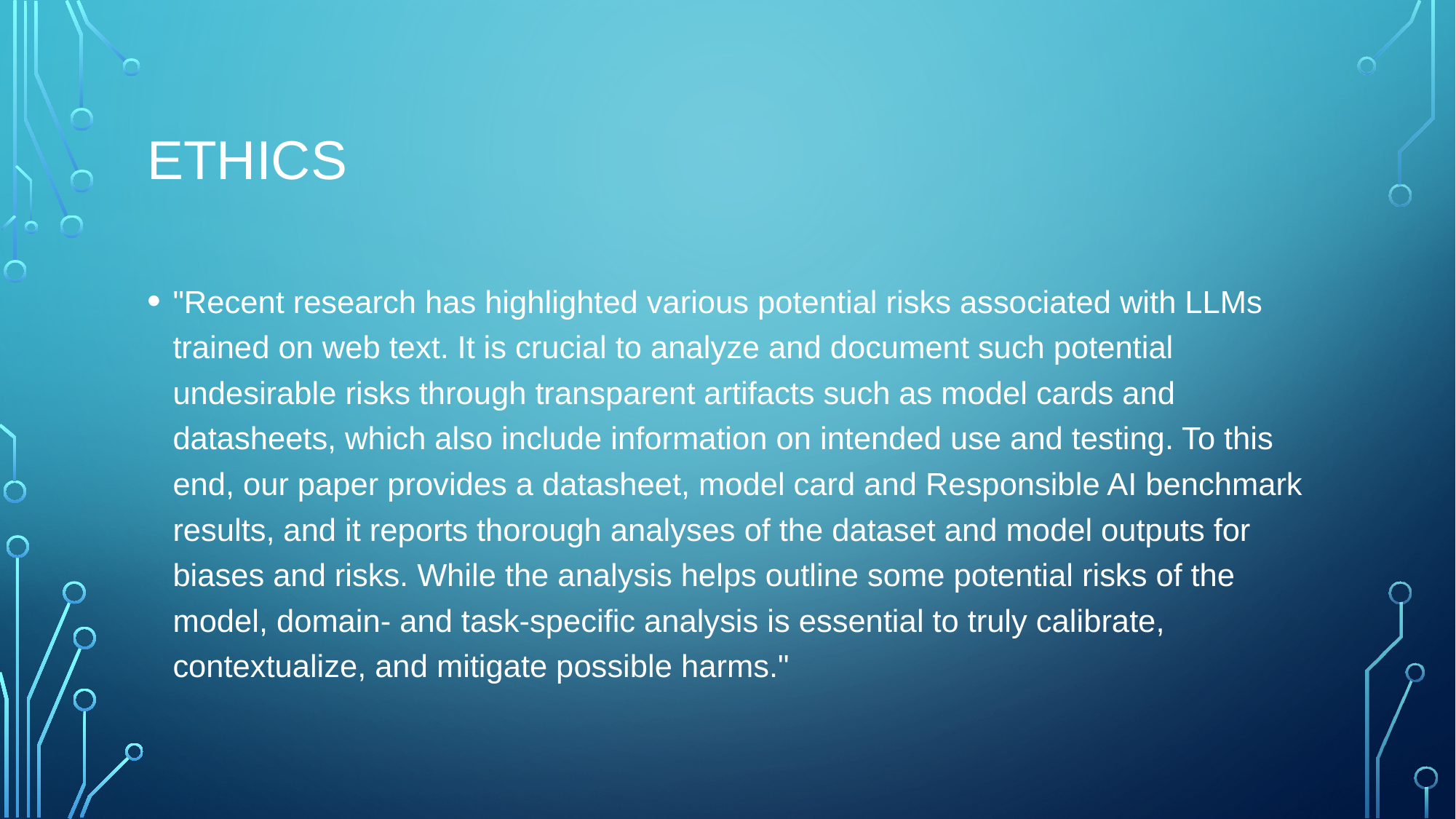

# ethics
"Recent research has highlighted various potential risks associated with LLMs trained on web text. It is crucial to analyze and document such potential undesirable risks through transparent artifacts such as model cards and datasheets, which also include information on intended use and testing. To this end, our paper provides a datasheet, model card and Responsible AI benchmark results, and it reports thorough analyses of the dataset and model outputs for biases and risks. While the analysis helps outline some potential risks of the model, domain- and task-specific analysis is essential to truly calibrate, contextualize, and mitigate possible harms."